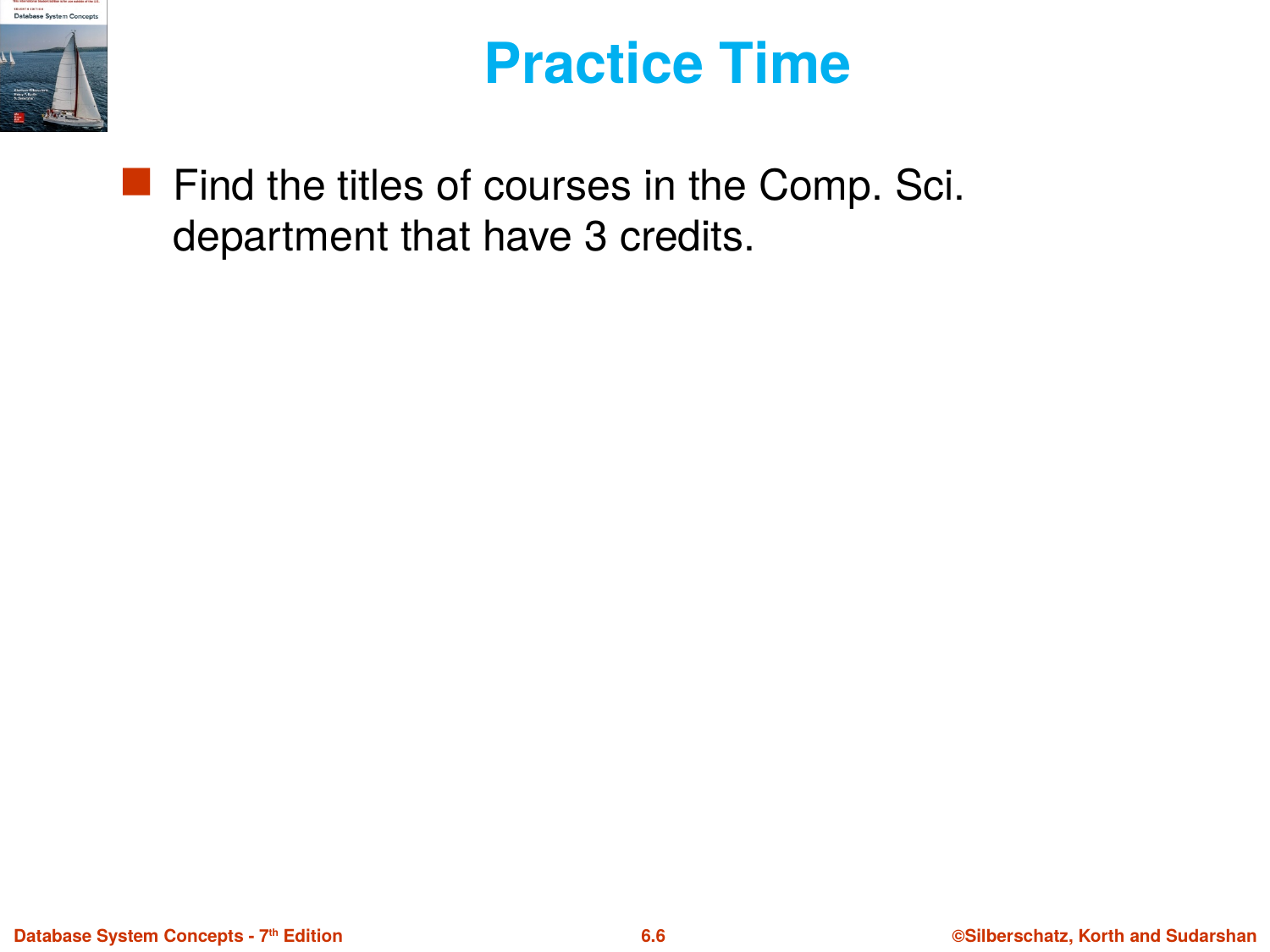

# Practice Time
Find the titles of courses in the Comp. Sci. department that have 3 credits.